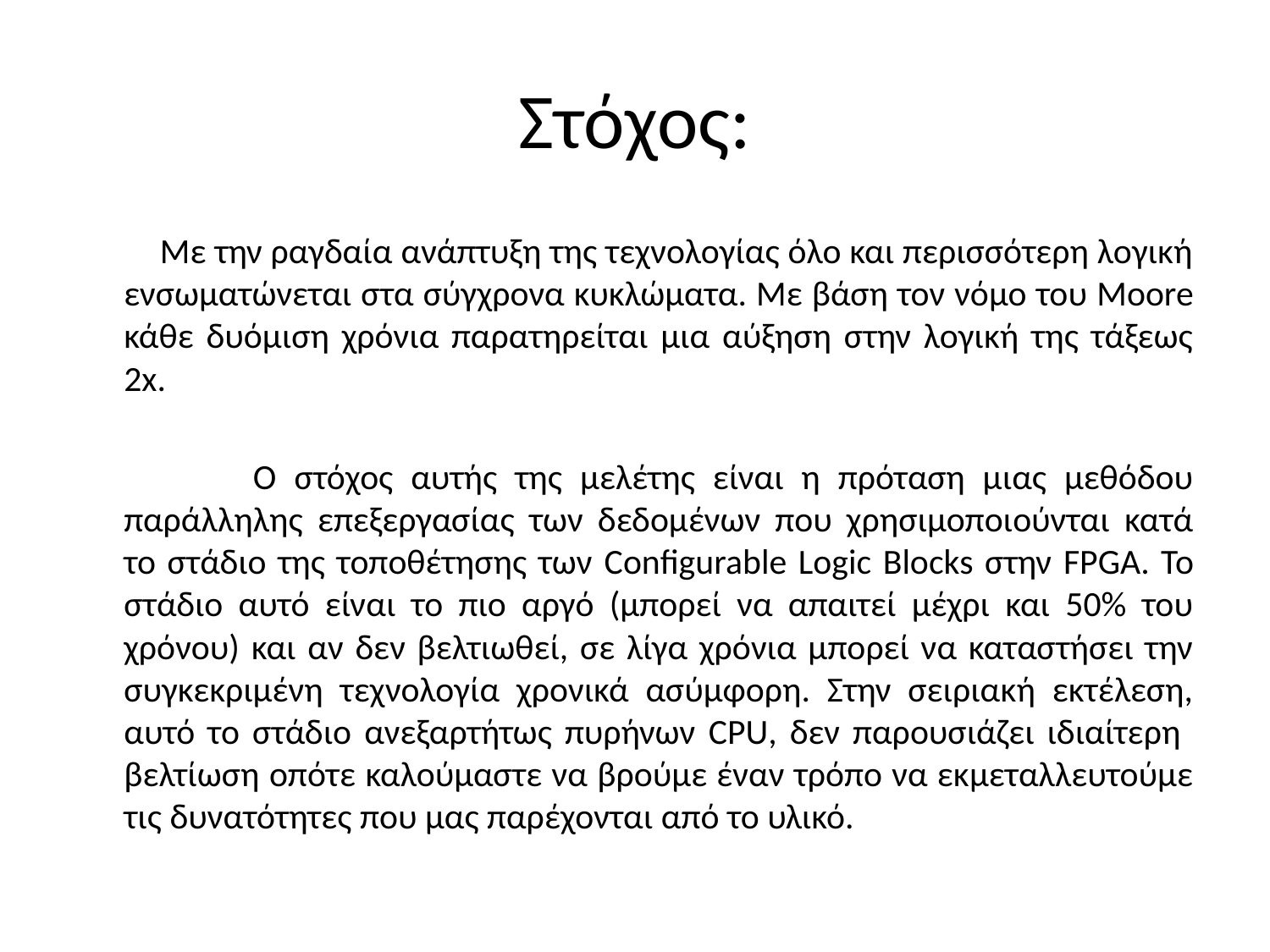

# Στόχος:
          Με την ραγδαία ανάπτυξη της τεχνολογίας όλο και περισσότερη λογική ενσωματώνεται στα σύγχρονα κυκλώματα. Με βάση τον νόμο του Moore κάθε δυόμιση χρόνια παρατηρείται μια αύξηση στην λογική της τάξεως 2x.

          Ο στόχος αυτής της μελέτης είναι η πρόταση μιας μεθόδου παράλληλης επεξεργασίας των δεδομένων που χρησιμοποιούνται κατά το στάδιο της τοποθέτησης των Configurable Logic Blocks στην FPGA. Το στάδιο αυτό είναι το πιο αργό (μπορεί να απαιτεί μέχρι και 50% του χρόνου) και αν δεν βελτιωθεί, σε λίγα χρόνια μπορεί να καταστήσει την συγκεκριμένη τεχνολογία χρονικά ασύμφορη. Στην σειριακή εκτέλεση, αυτό το στάδιο ανεξαρτήτως πυρήνων CPU, δεν παρουσιάζει ιδιαίτερη  βελτίωση οπότε καλούμαστε να βρούμε έναν τρόπο να εκμεταλλευτούμε τις δυνατότητες που μας παρέχονται από το υλικό.